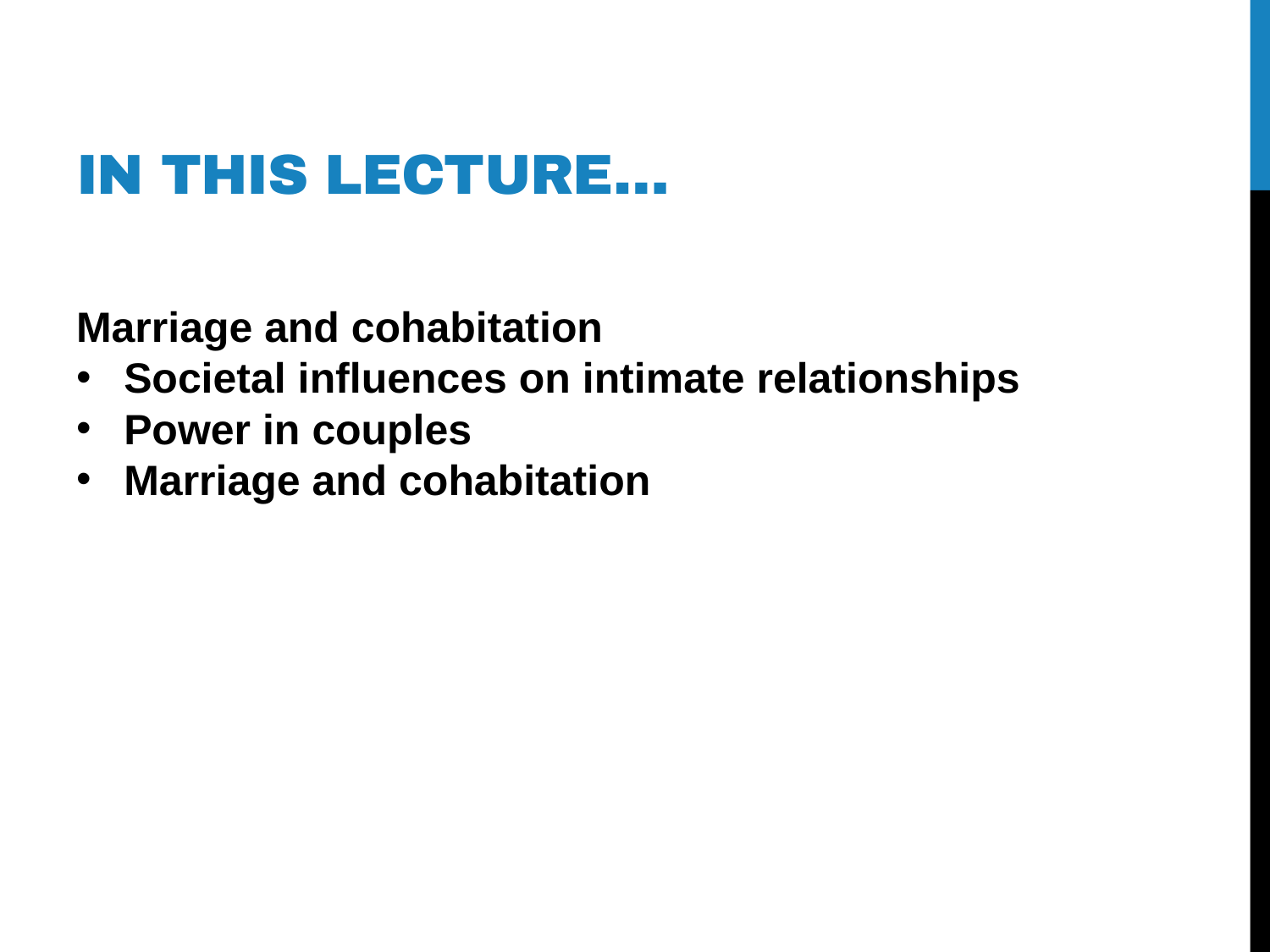

# In this lecture…

Marriage and cohabitation
Societal influences on intimate relationships
Power in couples
Marriage and cohabitation